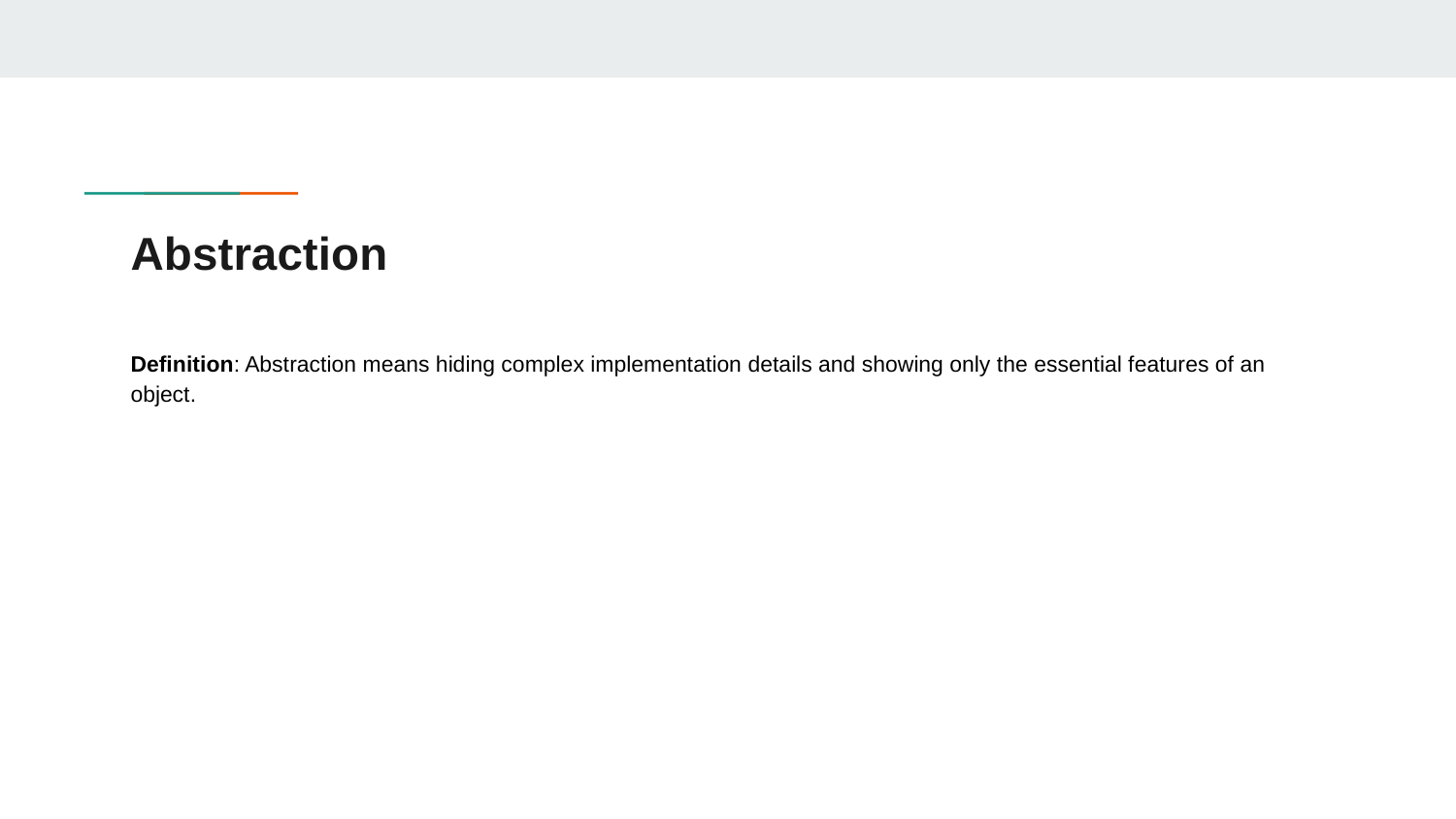

# Abstraction
Definition: Abstraction means hiding complex implementation details and showing only the essential features of an object.